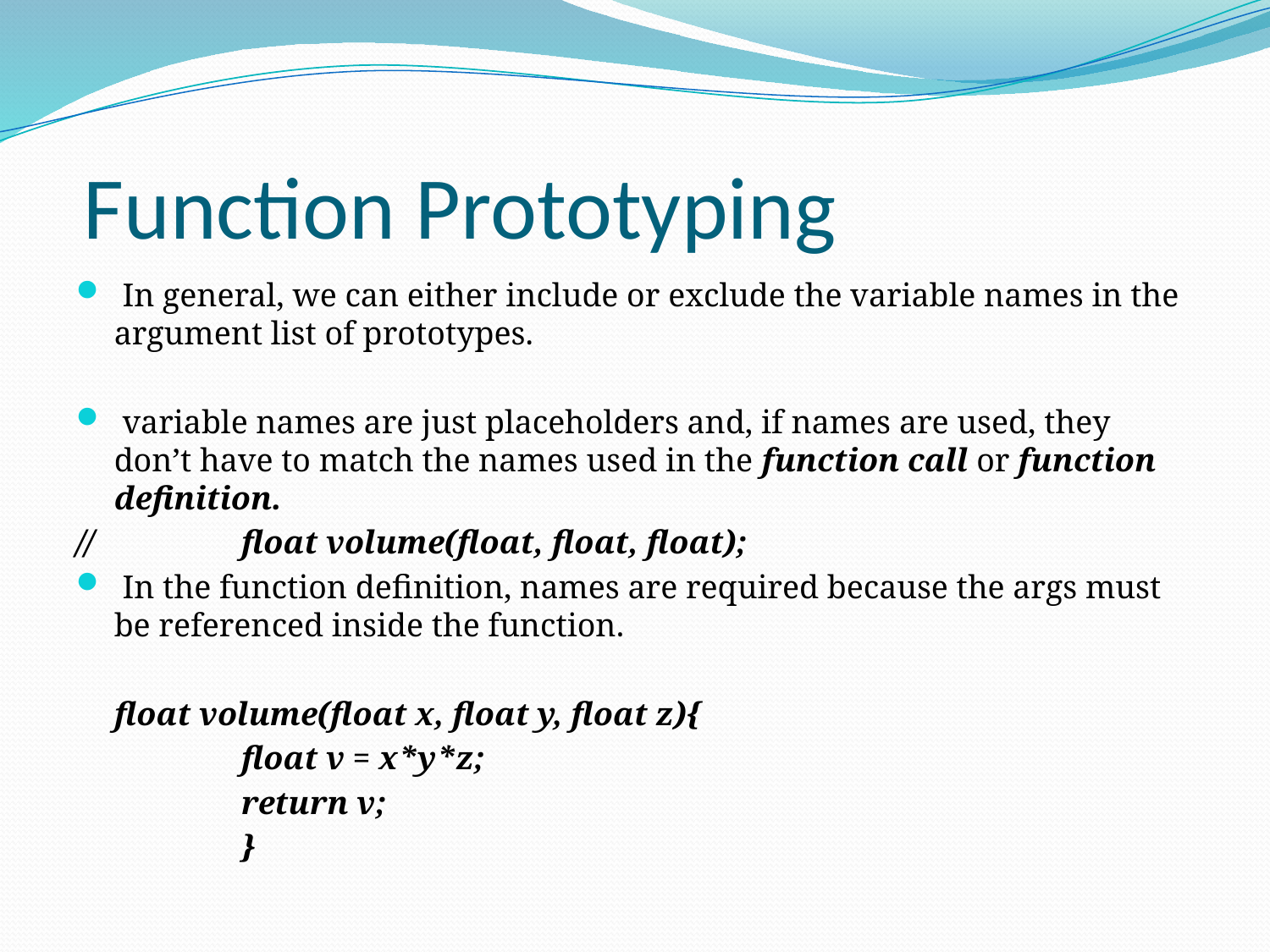

# Function Prototyping
 In general, we can either include or exclude the variable names in the argument list of prototypes.

 variable names are just placeholders and, if names are used, they don’t have to match the names used in the function call or function definition.
// 		float volume(float, float, float);
 In the function definition, names are required because the args must be referenced inside the function.

	float volume(float x, float y, float z){
		float v = x*y*z;
		return v;
		}